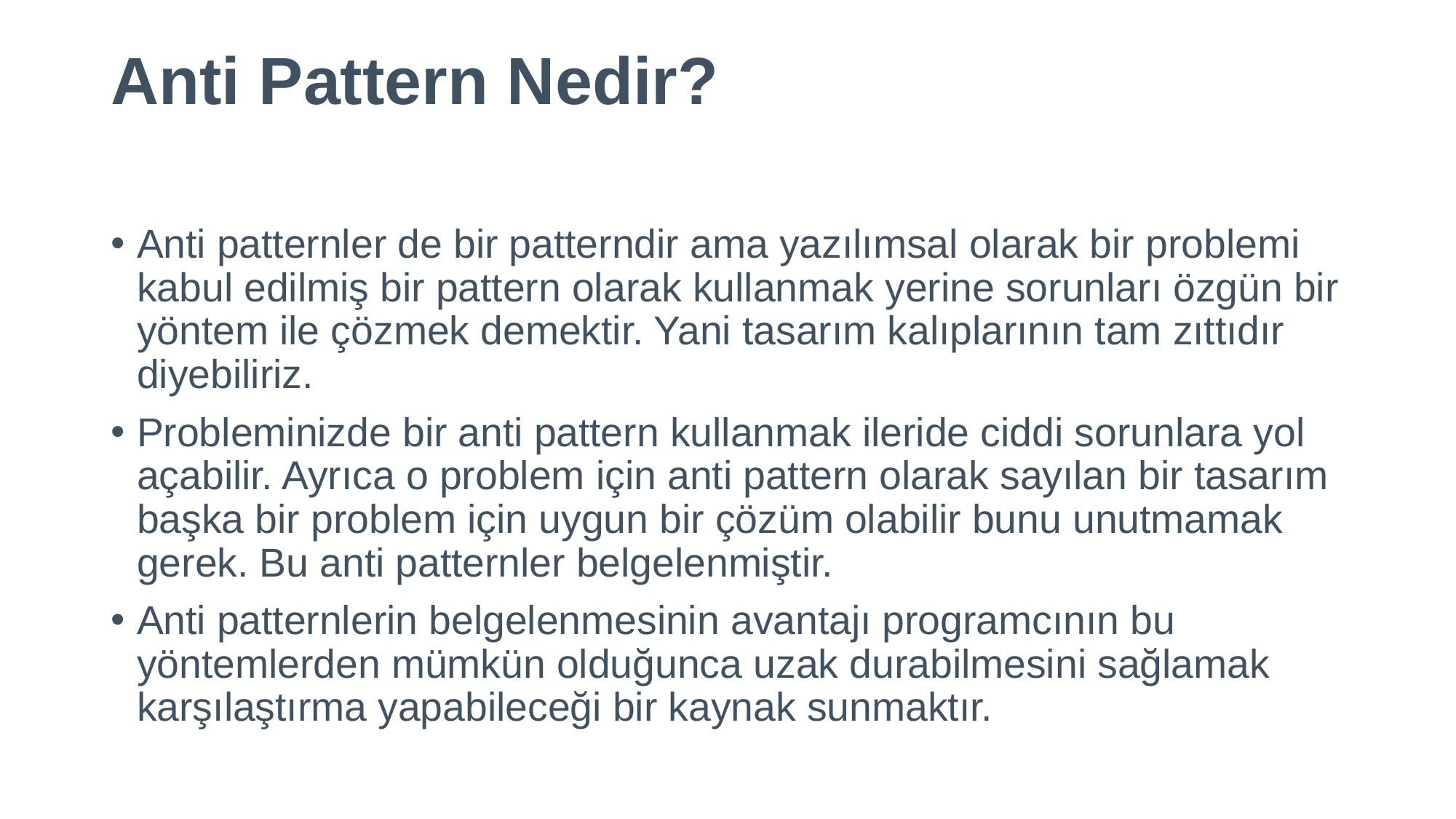

# Anti Pattern Nedir?
Anti patternler de bir patterndir ama yazılımsal olarak bir problemi kabul edilmiş bir pattern olarak kullanmak yerine sorunları özgün bir yöntem ile çözmek demektir. Yani tasarım kalıplarının tam zıttıdır diyebiliriz.
Probleminizde bir anti pattern kullanmak ileride ciddi sorunlara yol açabilir. Ayrıca o problem için anti pattern olarak sayılan bir tasarım başka bir problem için uygun bir çözüm olabilir bunu unutmamak gerek. Bu anti patternler belgelenmiştir.
Anti patternlerin belgelenmesinin avantajı programcının bu yöntemlerden mümkün olduğunca uzak durabilmesini sağlamak karşılaştırma yapabileceği bir kaynak sunmaktır.